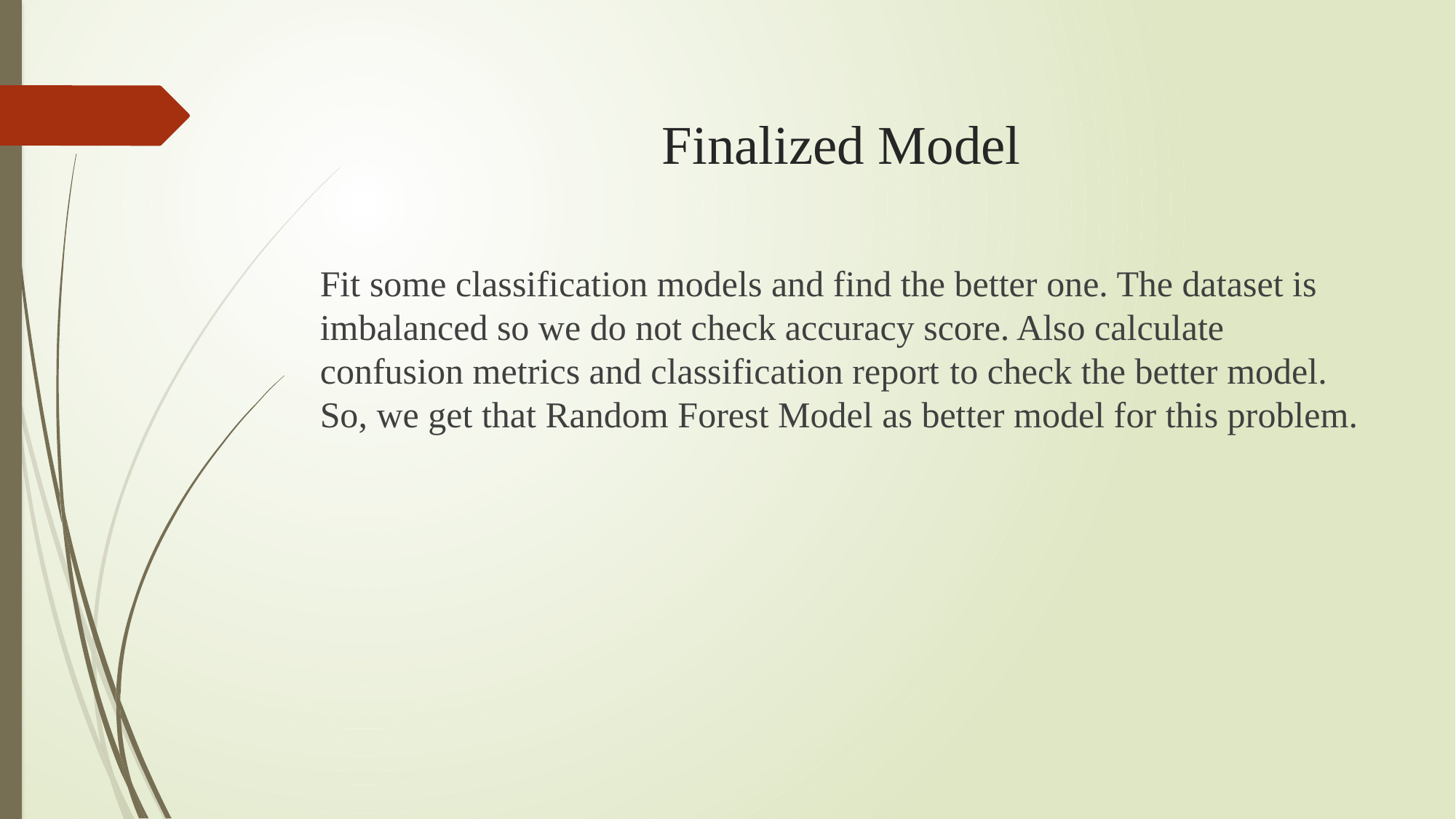

# Finalized Model
Fit some classification models and find the better one. The dataset is imbalanced so we do not check accuracy score. Also calculate confusion metrics and classification report to check the better model. So, we get that Random Forest Model as better model for this problem.